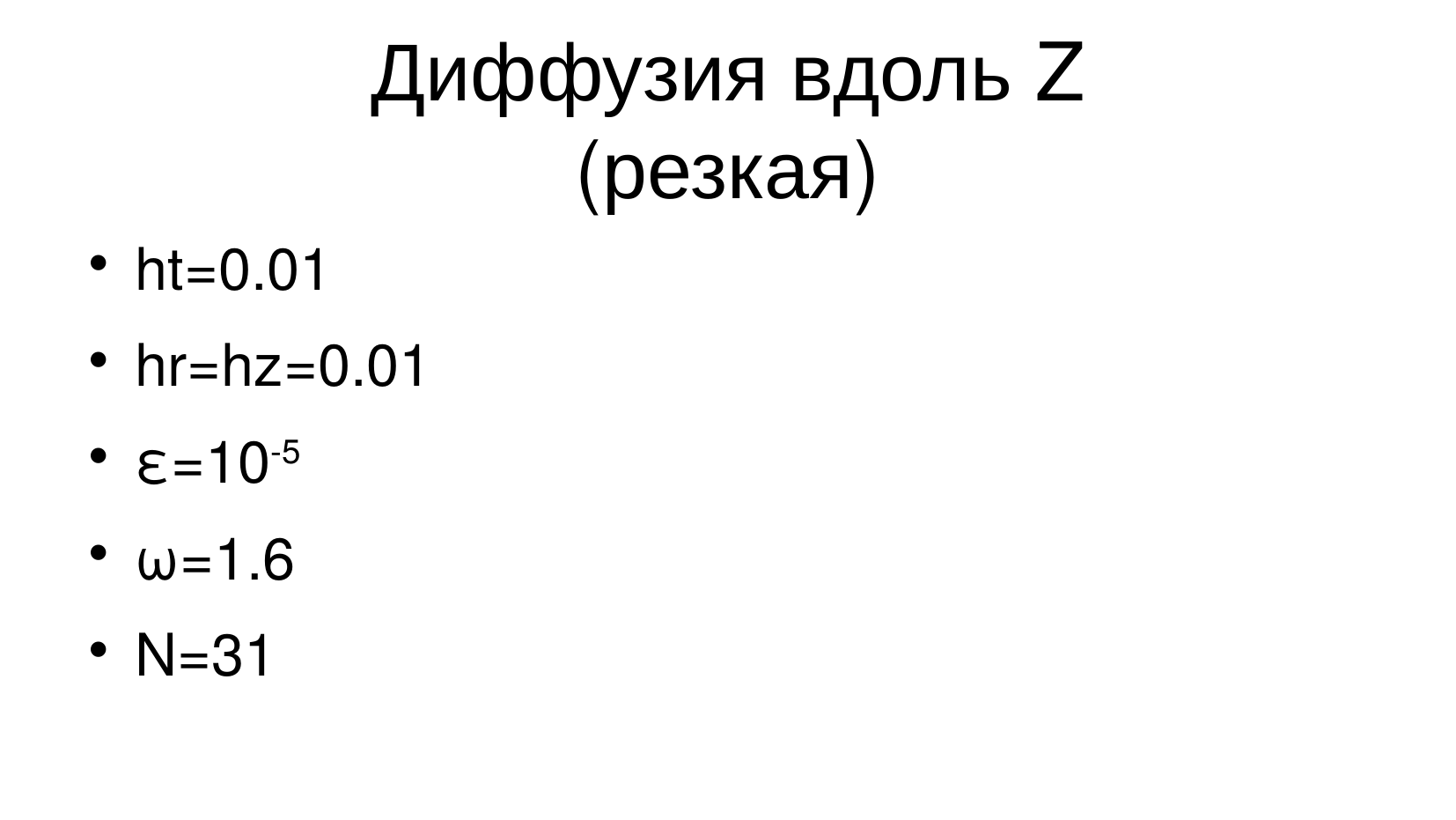

Диффузия вдоль Z
(резкая)
ht=0.01
hr=hz=0.01
ε=10-5
ω=1.6
N=31